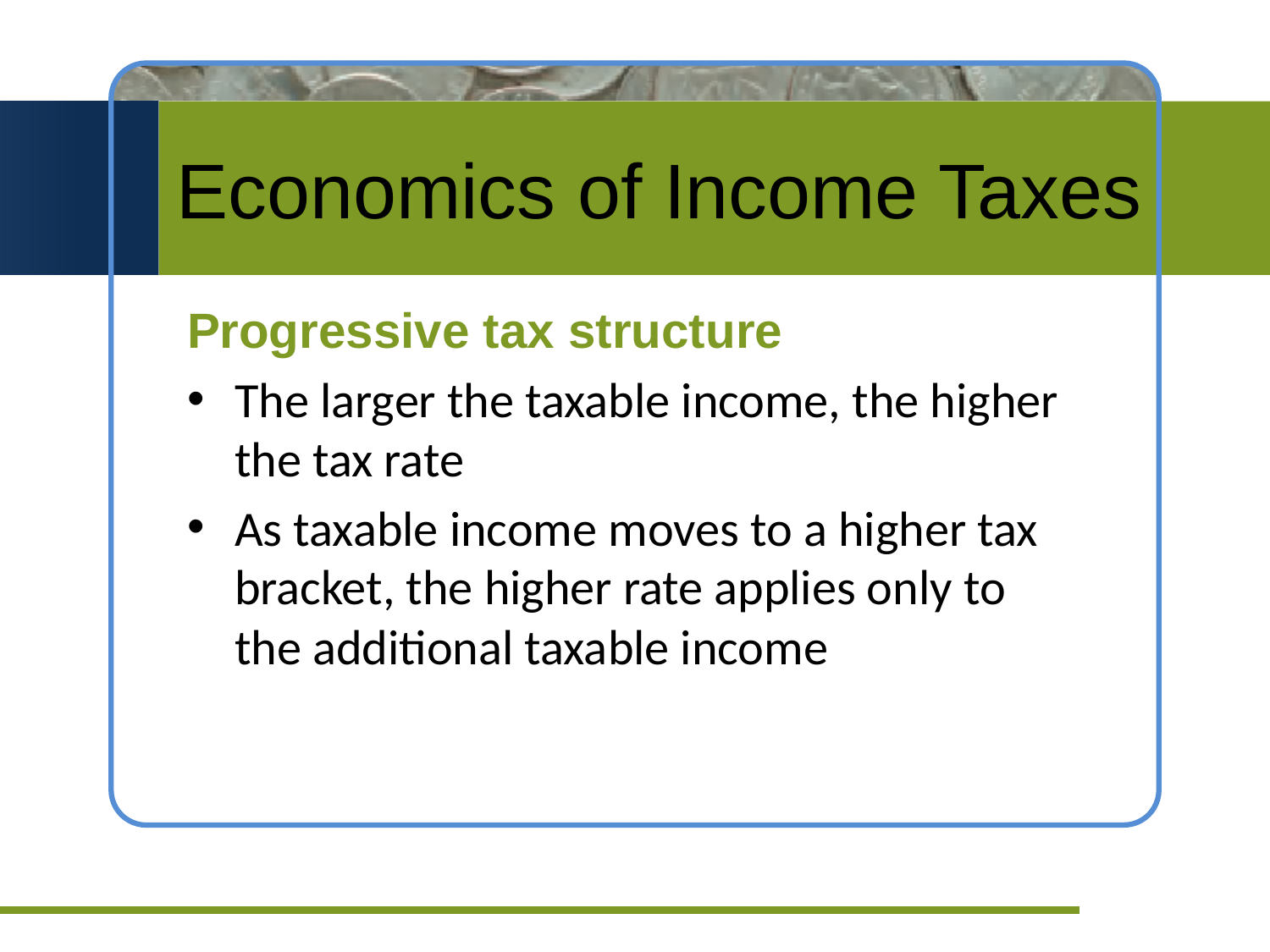

# Economics of Income Taxes
Progressive tax structure
The larger the taxable income, the higher the tax rate
As taxable income moves to a higher tax bracket, the higher rate applies only to the additional taxable income